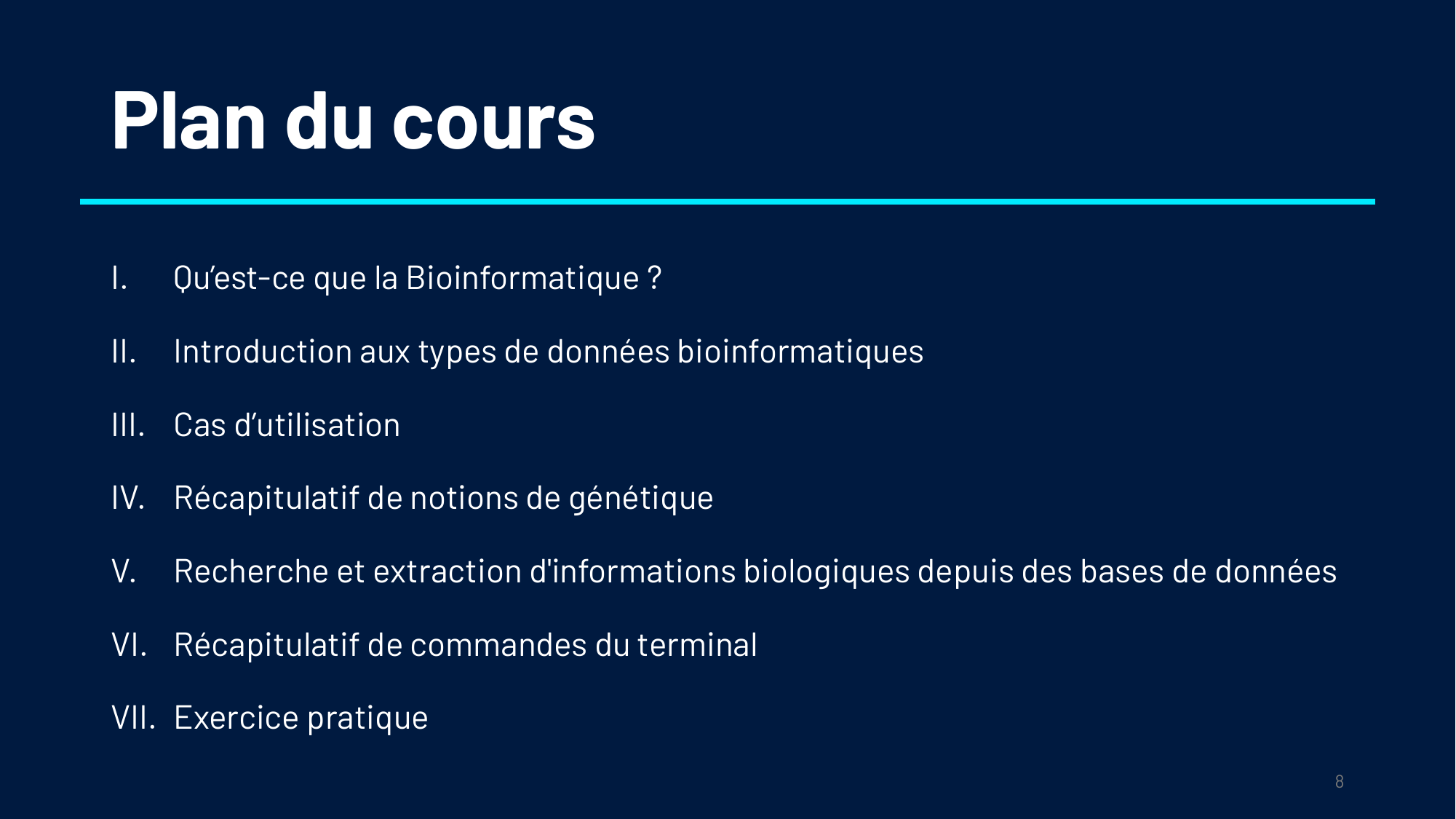

# Plan du cours
Qu’est-ce que la Bioinformatique ?
Introduction aux types de données bioinformatiques
Cas d’utilisation
Récapitulatif de notions de génétique
Recherche et extraction d'informations biologiques depuis des bases de données
Récapitulatif de commandes du terminal
Exercice pratique

8